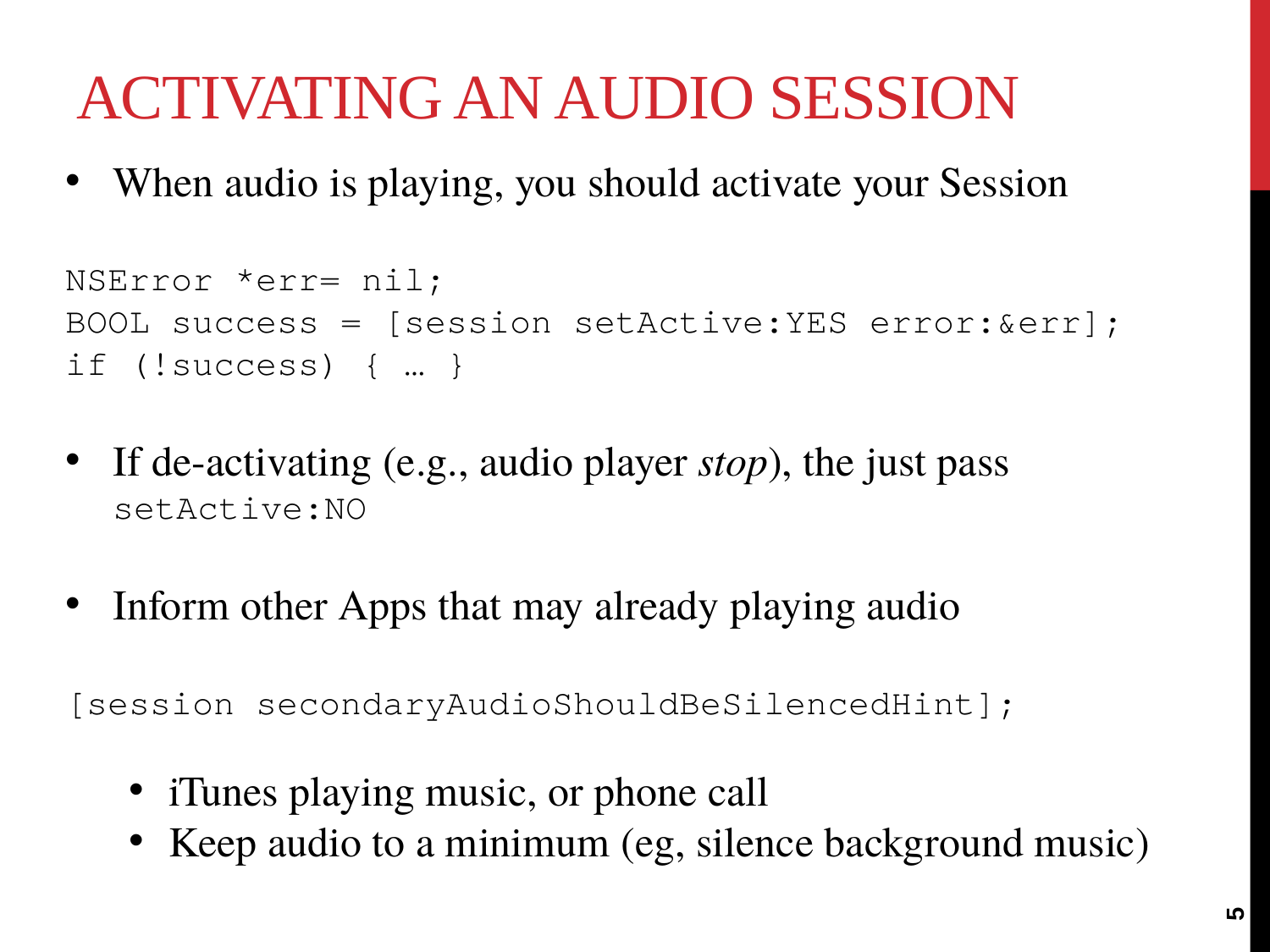

# Activating an Audio Session
When audio is playing, you should activate your Session
NSError *err= nil;
BOOL success = [session setActive:YES error:&err];
if (!success) { … }

If de-activating (e.g., audio player stop), the just pass setActive:NO

Inform other Apps that may already playing audio

[session secondaryAudioShouldBeSilencedHint];
iTunes playing music, or phone call
Keep audio to a minimum (eg, silence background music)
5